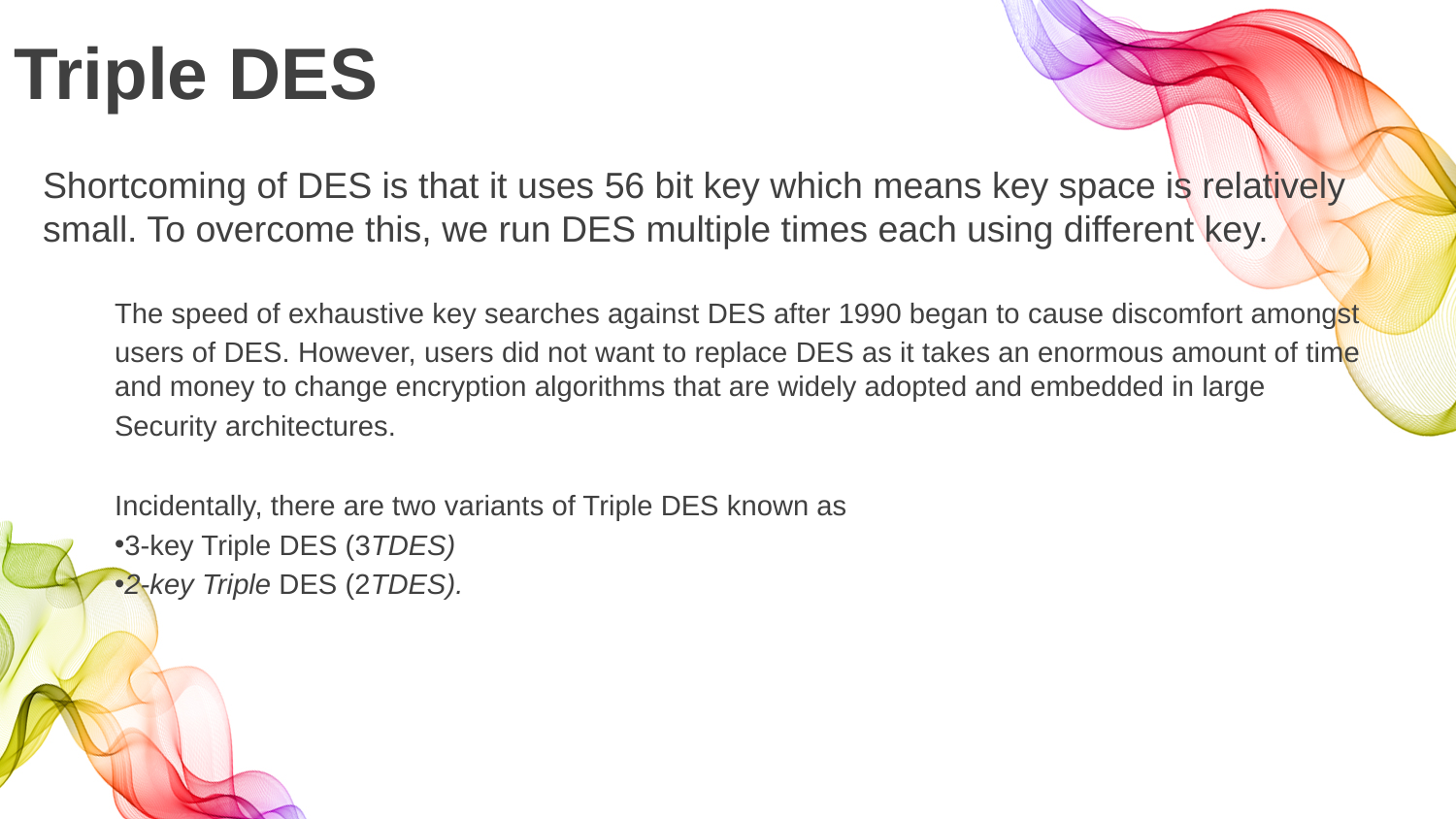

# Triple DES
Shortcoming of DES is that it uses 56 bit key which means key space is relatively small. To overcome this, we run DES multiple times each using different key.
The speed of exhaustive key searches against DES after 1990 began to cause discomfort amongst
users of DES. However, users did not want to replace DES as it takes an enormous amount of time and money to change encryption algorithms that are widely adopted and embedded in large
Security architectures.

Incidentally, there are two variants of Triple DES known as
3-key Triple DES (3TDES)
2-key Triple DES (2TDES).